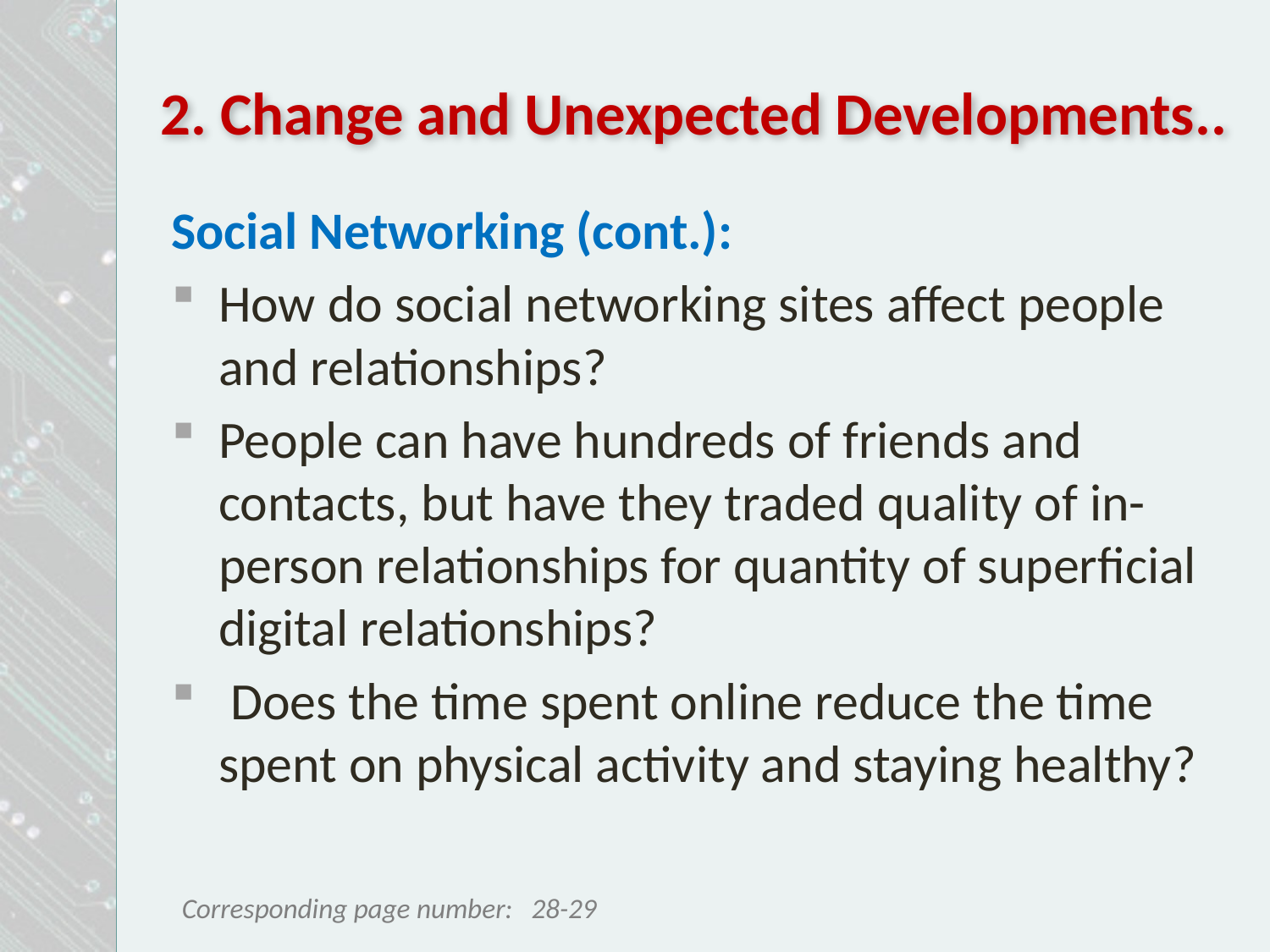

# 2. Change and Unexpected Developments..
Social Networking (cont.):
How do social networking sites affect people and relationships?
People can have hundreds of friends and contacts, but have they traded quality of in-person relationships for quantity of superficial digital relationships?
 Does the time spent online reduce the time spent on physical activity and staying healthy?
28-29